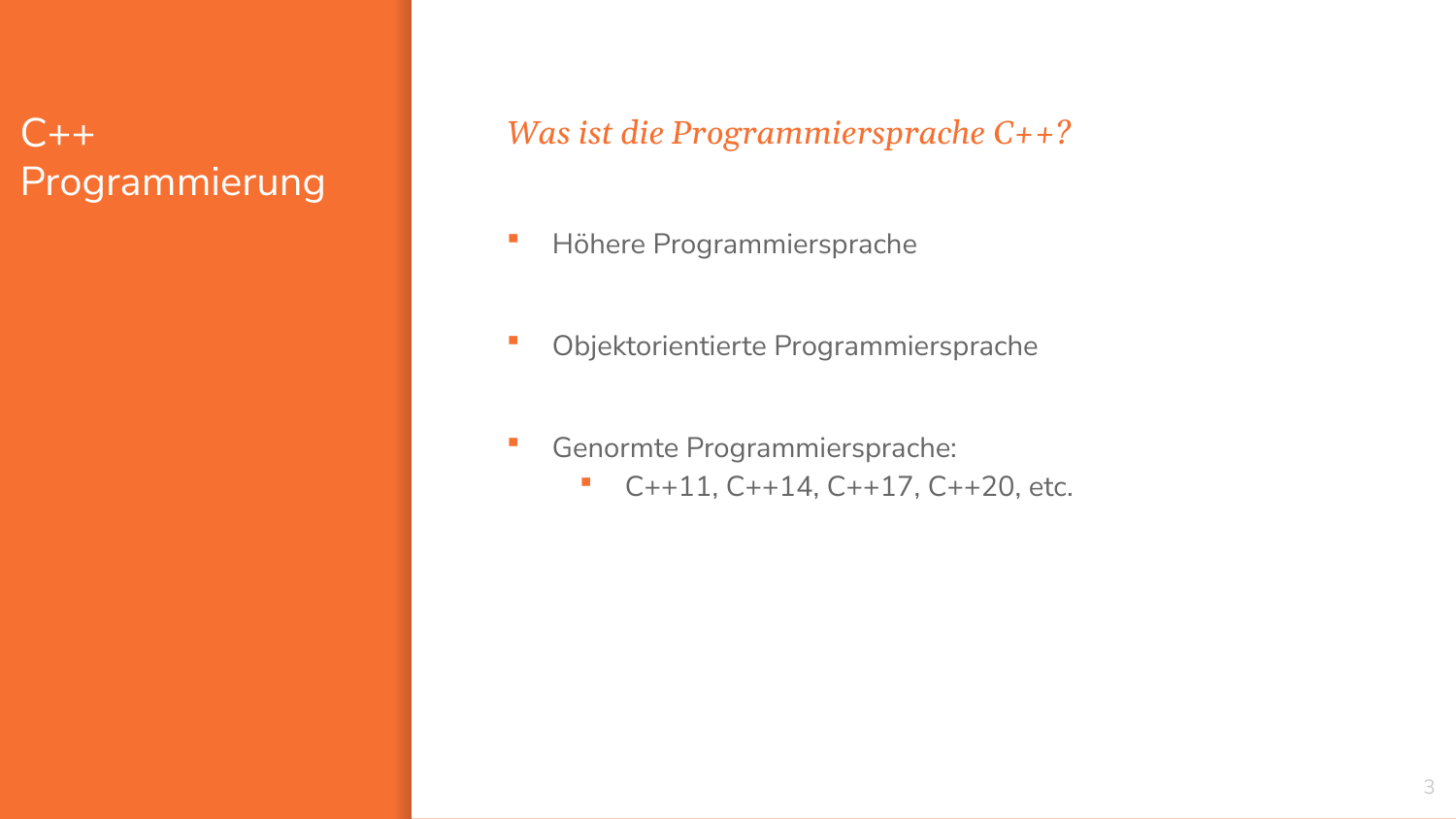

# C++ Programmierung
Was ist die Programmiersprache C++?
Höhere Programmiersprache

Objektorientierte Programmiersprache

Genormte Programmiersprache:
C++11, C++14, C++17, C++20, etc.

3